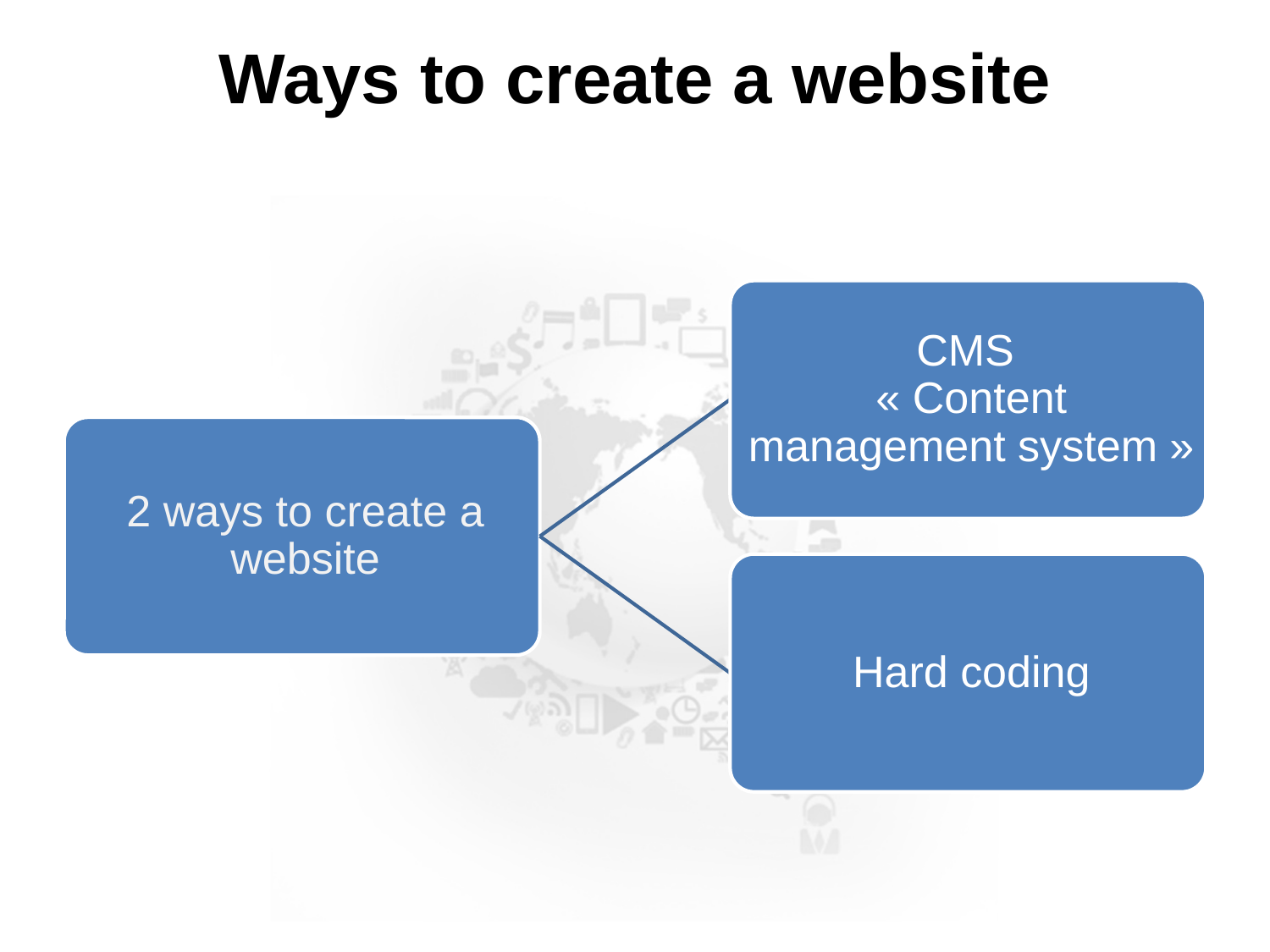

# Ways to create a website
2 ways to create a website

CMS
« Content management system »

Hard coding